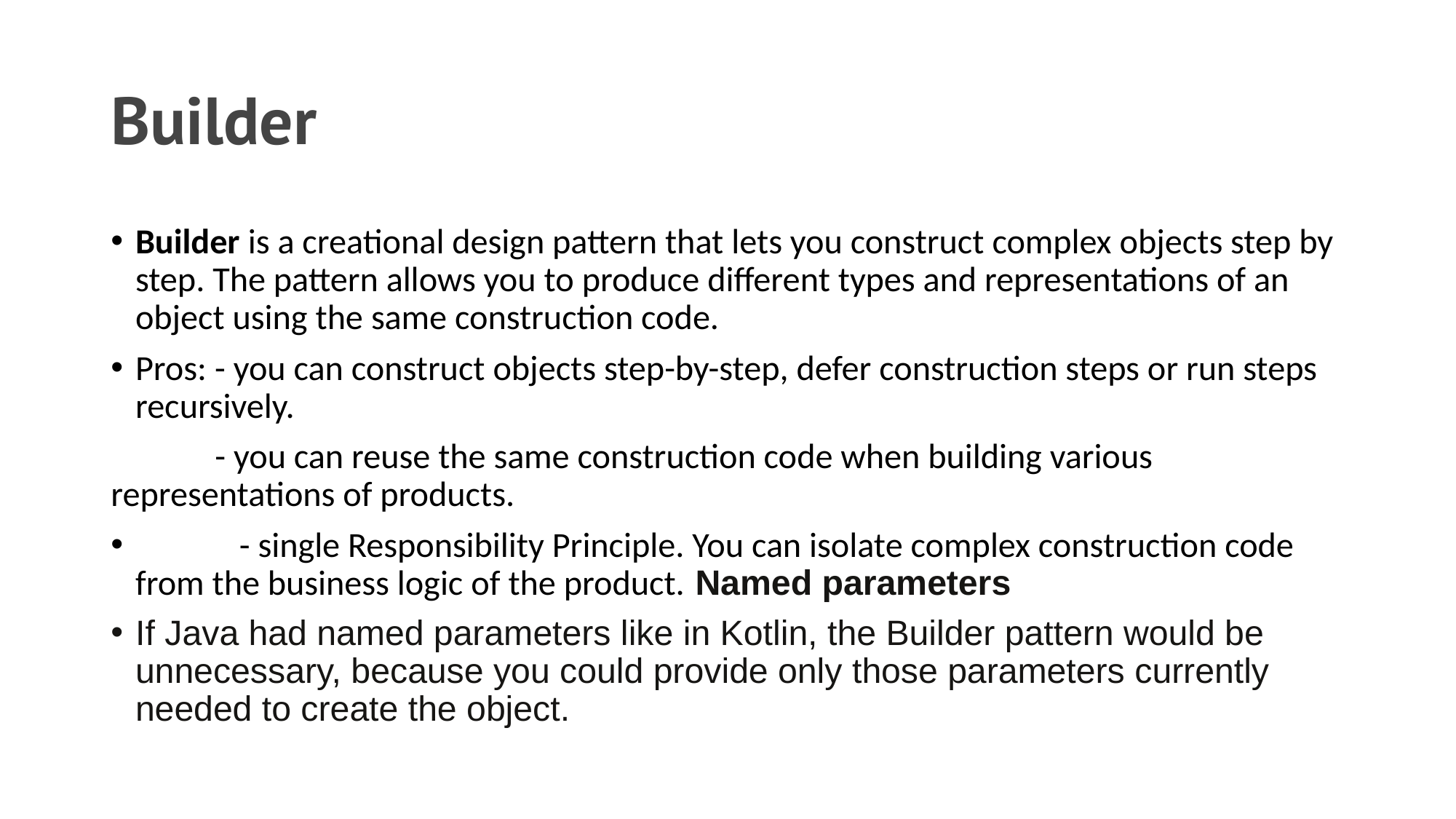

# Builder
Builder is a creational design pattern that lets you construct complex objects step by step. The pattern allows you to produce different types and representations of an object using the same construction code.
Pros: - you can construct objects step-by-step, defer construction steps or run steps recursively.
             - you can reuse the same construction code when building various representations of products.
             - single Responsibility Principle. You can isolate complex construction code from the business logic of the product. Named parameters
If Java had named parameters like in Kotlin, the Builder pattern would be unnecessary, because you could provide only those parameters currently needed to create the object.